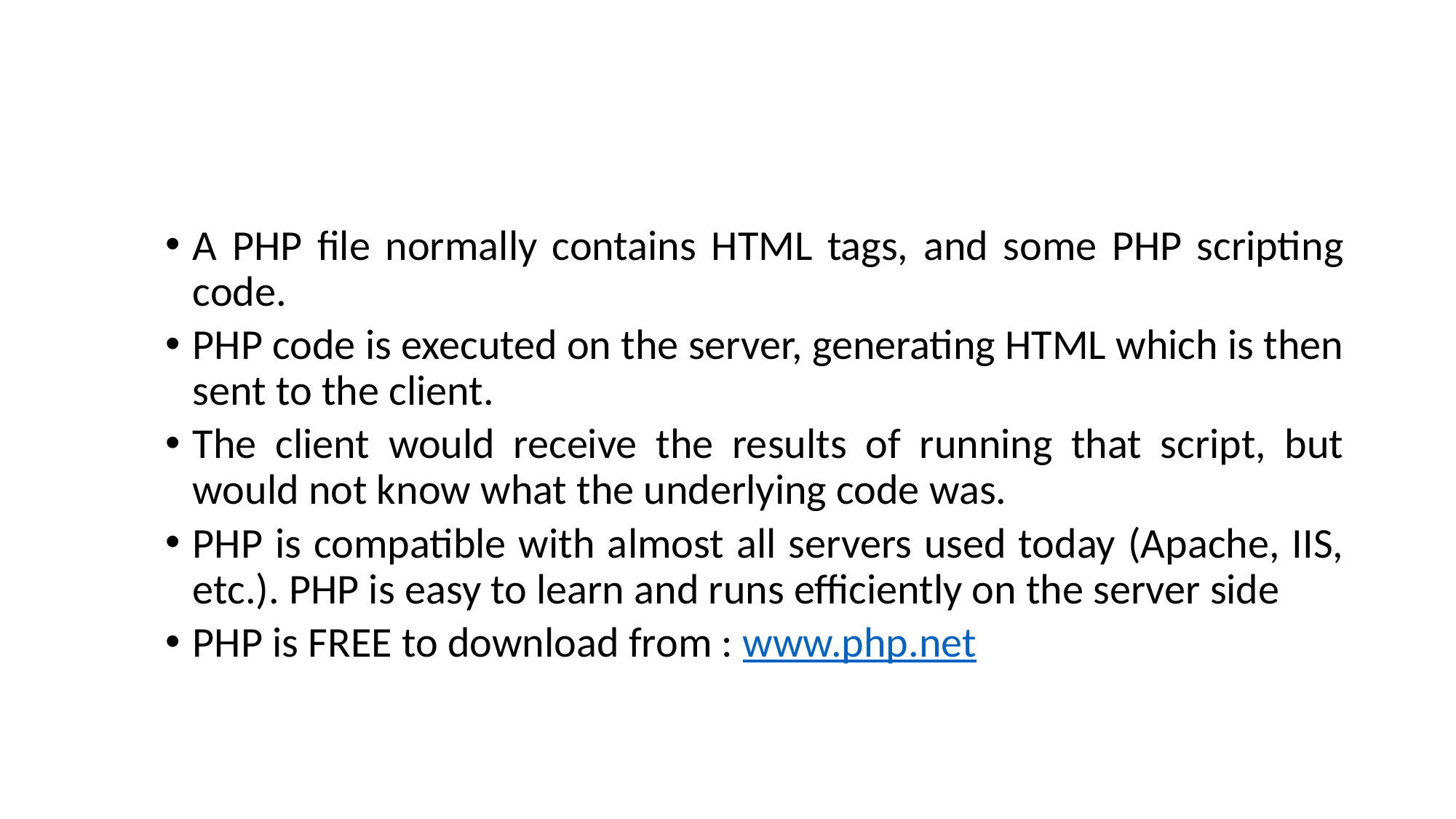

#
A PHP file normally contains HTML tags, and some PHP scripting code.
PHP code is executed on the server, generating HTML which is then sent to the client.
The client would receive the results of running that script, but would not know what the underlying code was.
PHP is compatible with almost all servers used today (Apache, IIS, etc.). PHP is easy to learn and runs efficiently on the server side
PHP is FREE to download from : www.php.net